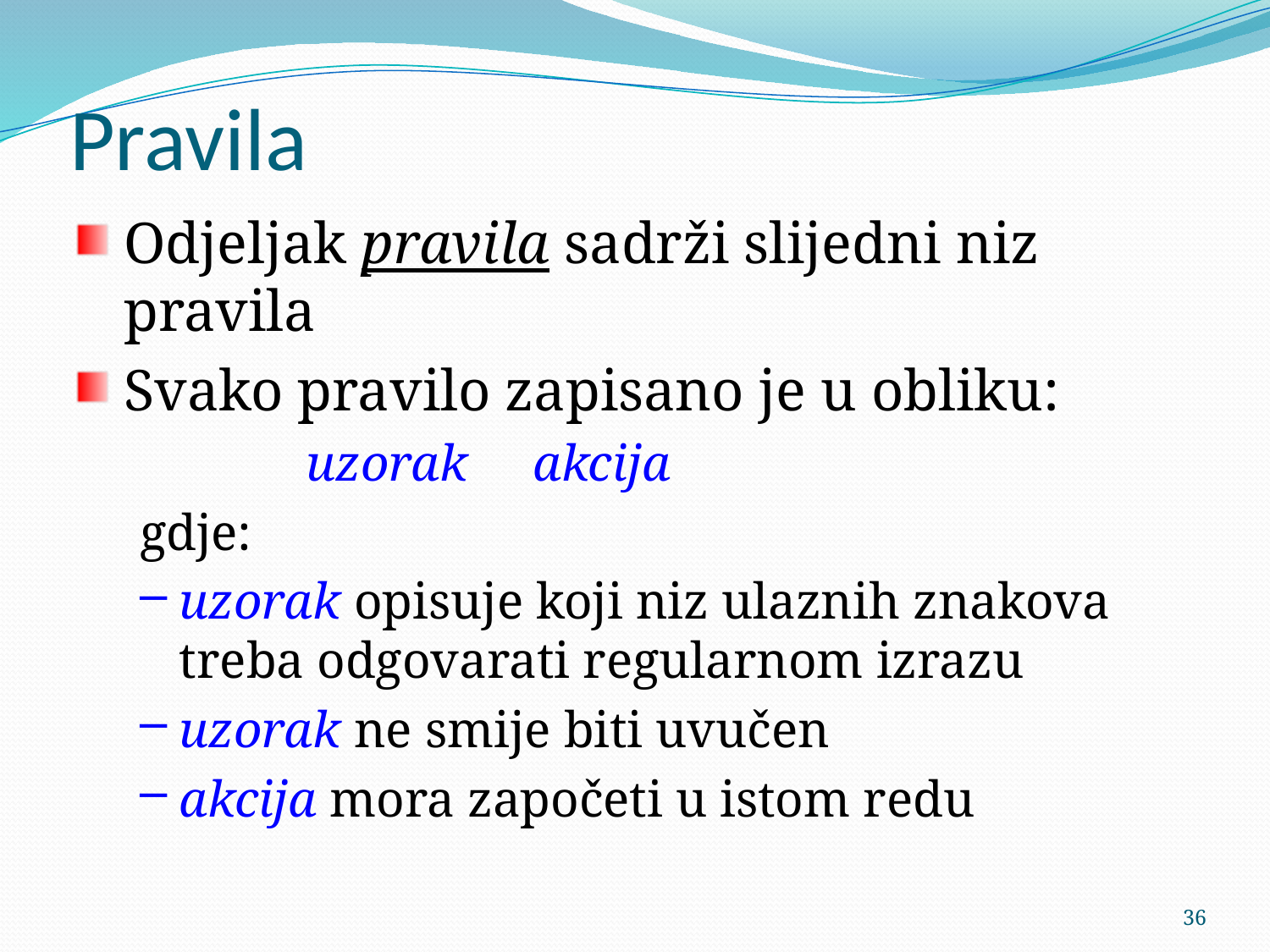

# Pravila
Odjeljak pravila sadrži slijedni niz pravila
Svako pravilo zapisano je u obliku:
		uzorak     akcija
gdje:
uzorak opisuje koji niz ulaznih znakova treba odgovarati regularnom izrazu
uzorak ne smije biti uvučen
akcija mora započeti u istom redu
36